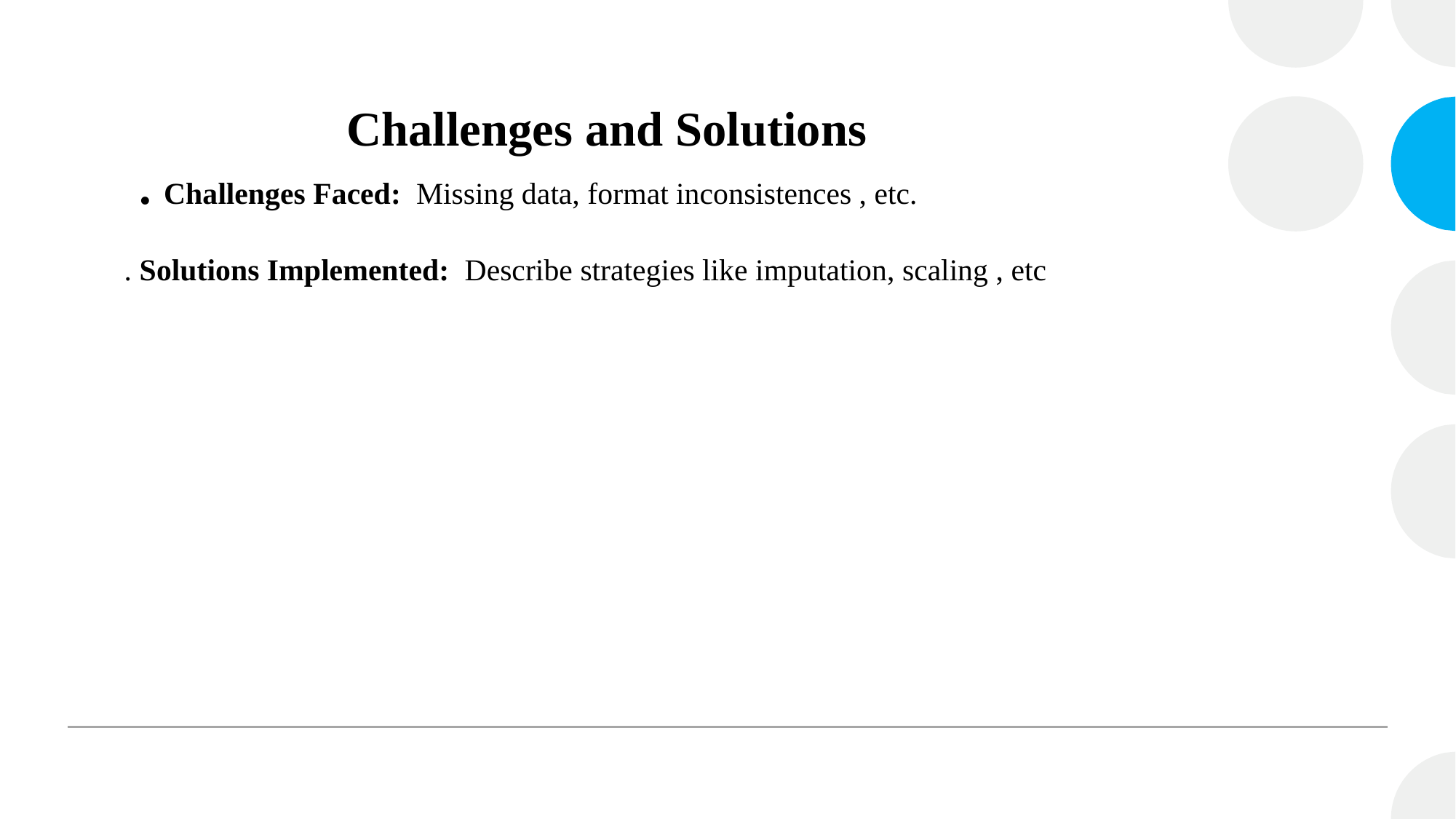

# Challenges and Solutions . Challenges Faced:  Missing data, format inconsistences , etc. . Solutions Implemented:  Describe strategies like imputation, scaling , etc